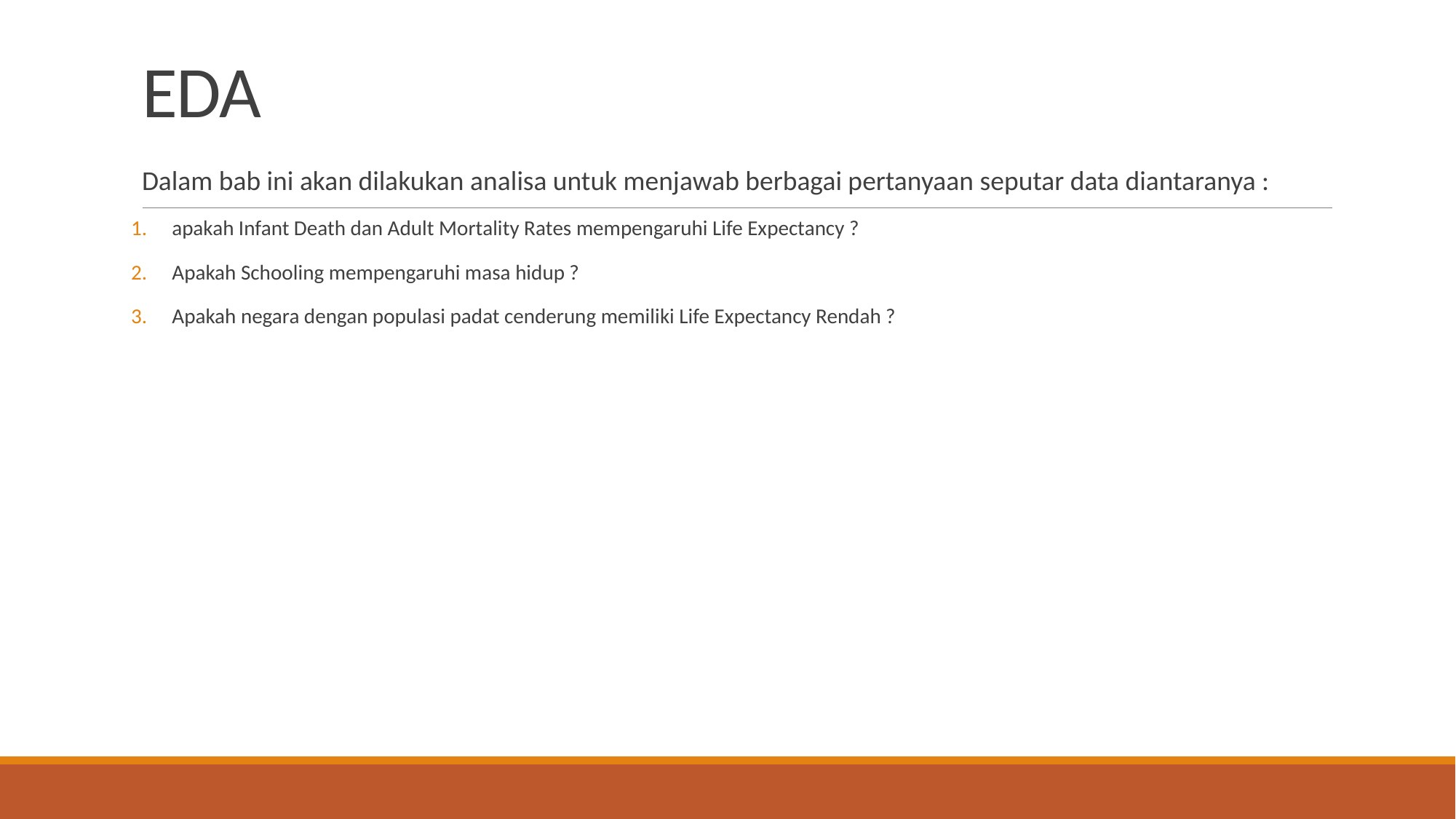

# EDA
Dalam bab ini akan dilakukan analisa untuk menjawab berbagai pertanyaan seputar data diantaranya :
apakah Infant Death dan Adult Mortality Rates mempengaruhi Life Expectancy ?
Apakah Schooling mempengaruhi masa hidup ?
Apakah negara dengan populasi padat cenderung memiliki Life Expectancy Rendah ?